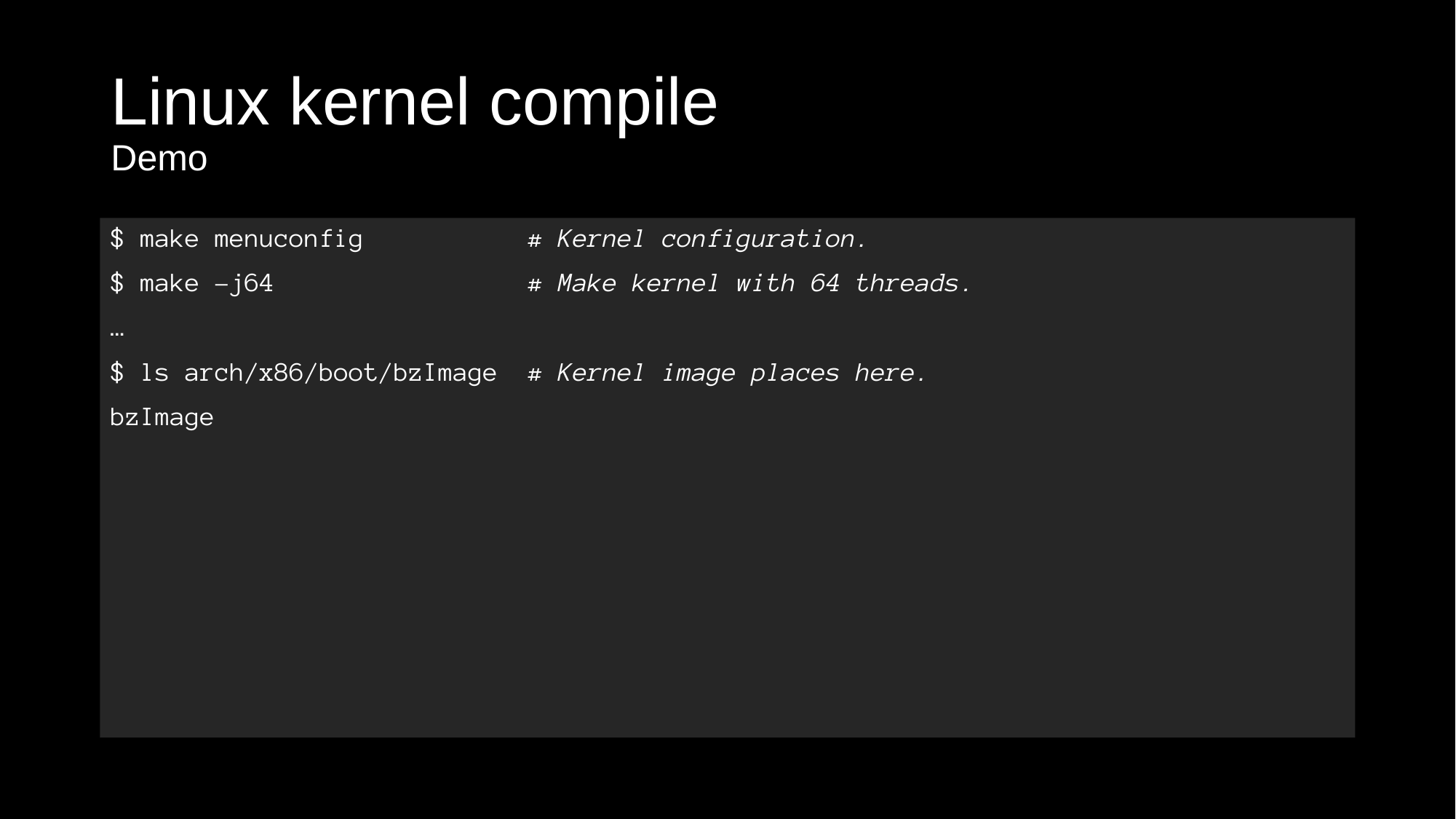

# Linux kernel compile Demo
Demo
$ make menuconfig           # Kernel configuration.
$ make –j64                 # Make kernel with 64 threads.
…
$ ls arch/x86/boot/bzImage  # Kernel image places here.
bzImage